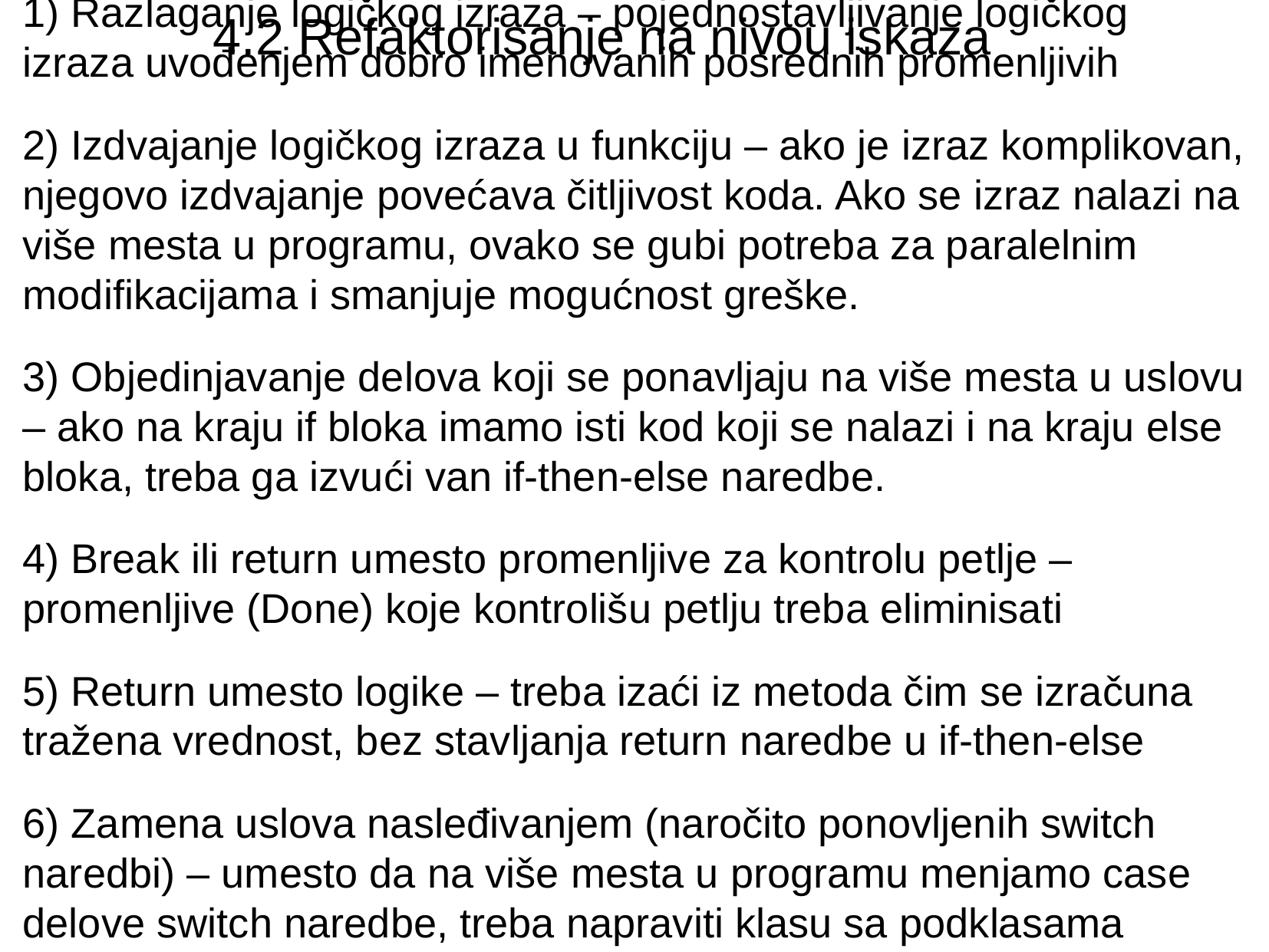

4.2 Refaktorisanje na nivou iskaza
 Razlaganje logičkog izraza – pojednostavljivanje logičkog izraza uvođenjem dobro imenovanih posrednih promenljivih
 Izdvajanje logičkog izraza u funkciju – ako je izraz komplikovan, njegovo izdvajanje povećava čitljivost koda. Ako se izraz nalazi na više mesta u programu, ovako se gubi potreba za paralelnim modifikacijama i smanjuje mogućnost greške.
 Objedinjavanje delova koji se ponavljaju na više mesta u uslovu – ako na kraju if bloka imamo isti kod koji se nalazi i na kraju else bloka, treba ga izvući van if-then-else naredbe.
 Break ili return umesto promenljive za kontrolu petlje – promenljive (Done) koje kontrolišu petlju treba eliminisati
 Return umesto logike – treba izaći iz metoda čim se izračuna tražena vrednost, bez stavljanja return naredbe u if-then-else
 Zamena uslova nasleđivanjem (naročito ponovljenih switch naredbi) – umesto da na više mesta u programu menjamo case delove switch naredbe, treba napraviti klasu sa podklasama
 Kreiranje i korišćenje null objekata umesto testiranja da li je null – umesto testiranja, obraditi null slučajeve